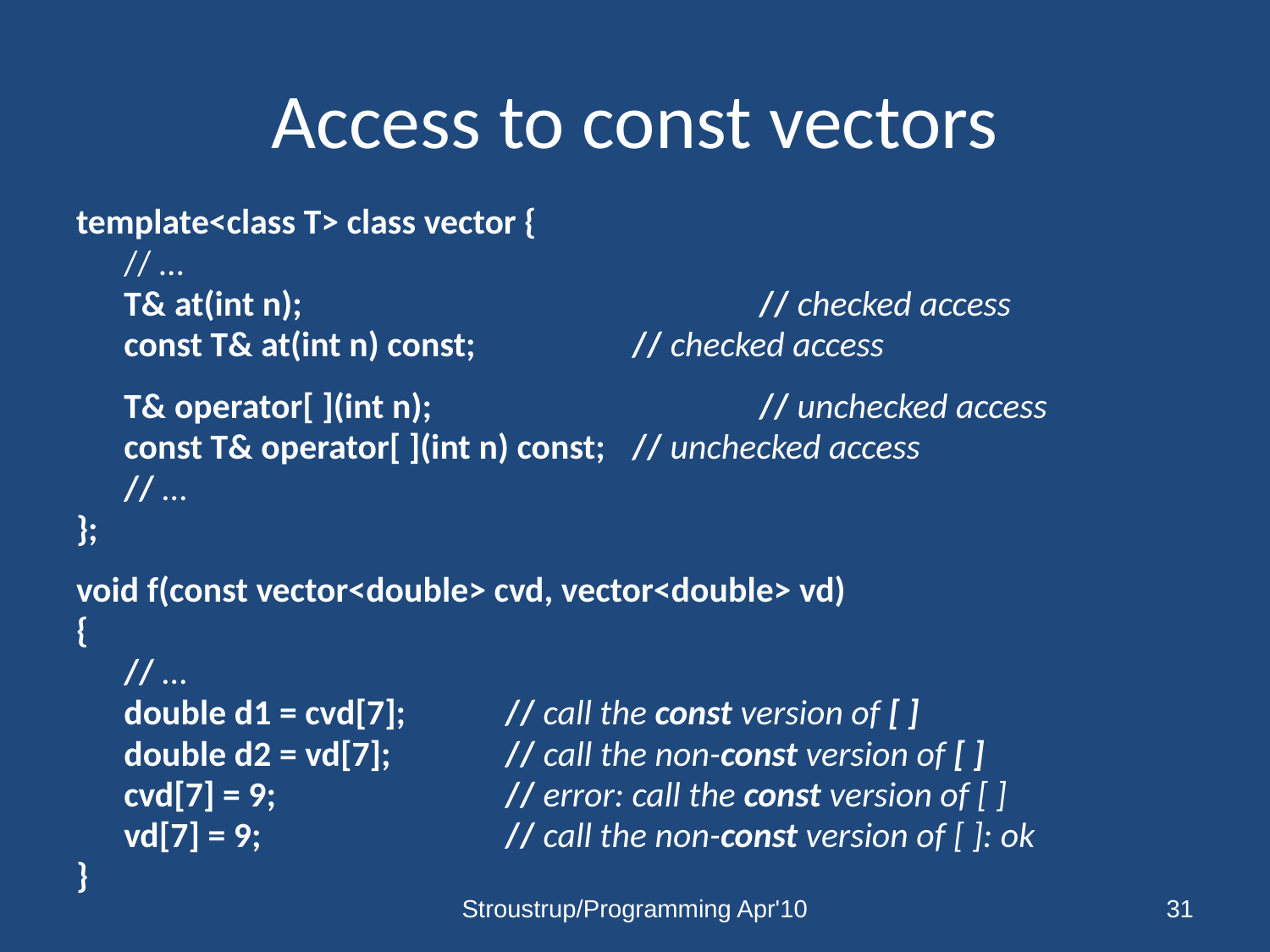

# Access to const vectors
template<class T> class vector {
	// …
	T& at(int n);				// checked access
	const T& at(int n) const;		// checked access

	T& operator[ ](int n);			// unchecked access
	const T& operator[ ](int n) const;	// unchecked access
	// …
};

void f(const vector<double> cvd, vector<double> vd)
{
	// …
	double d1 = cvd[7];	// call the const version of [ ]
	double d2 = vd[7];	// call the non-const version of [ ]
	cvd[7] = 9;		// error: call the const version of [ ]
	vd[7] = 9;		// call the non-const version of [ ]: ok
}
Stroustrup/Programming Apr'10
31